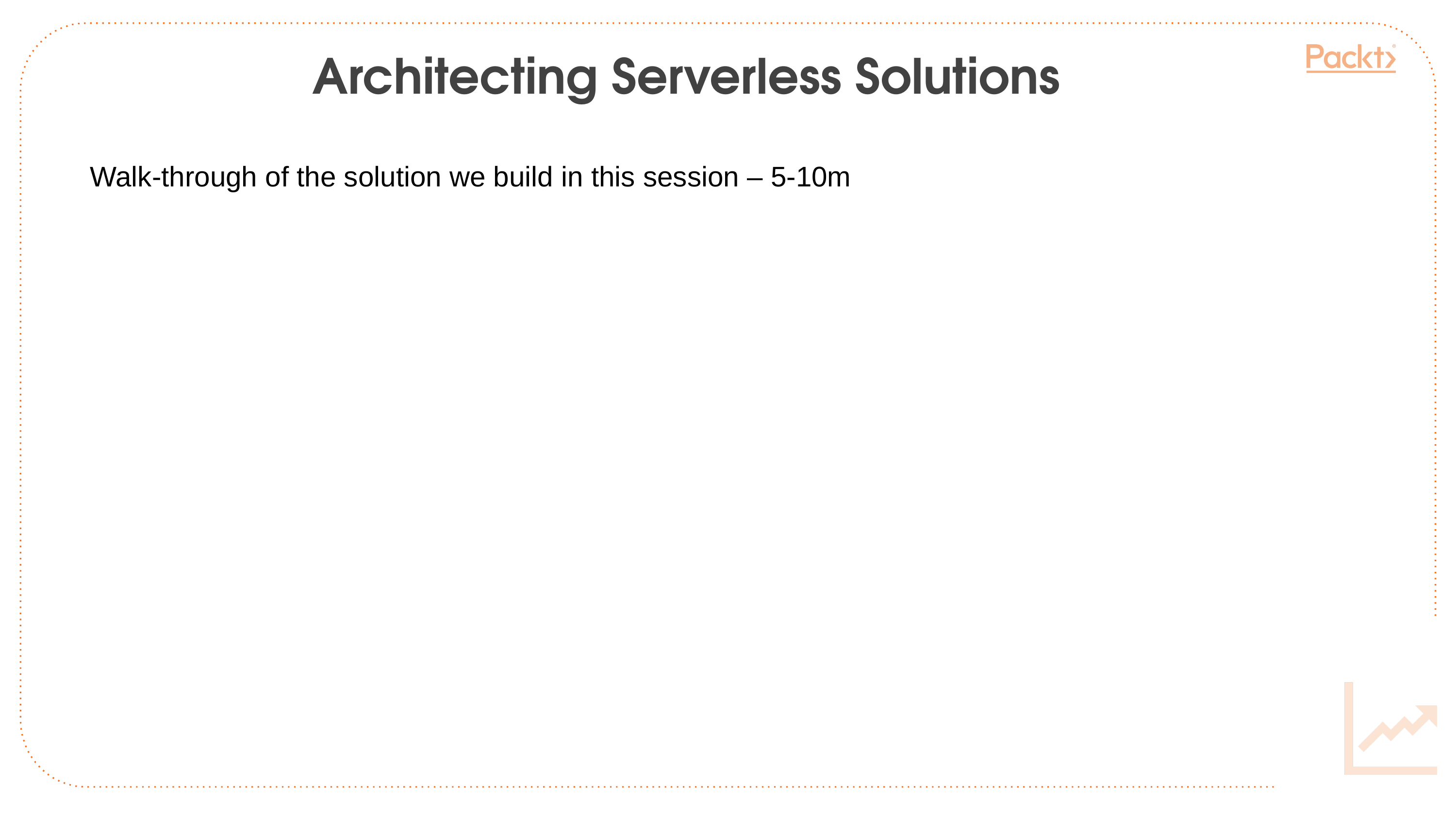

Architecting Serverless Solutions
Walk-through of the solution we build in this session – 5-10m